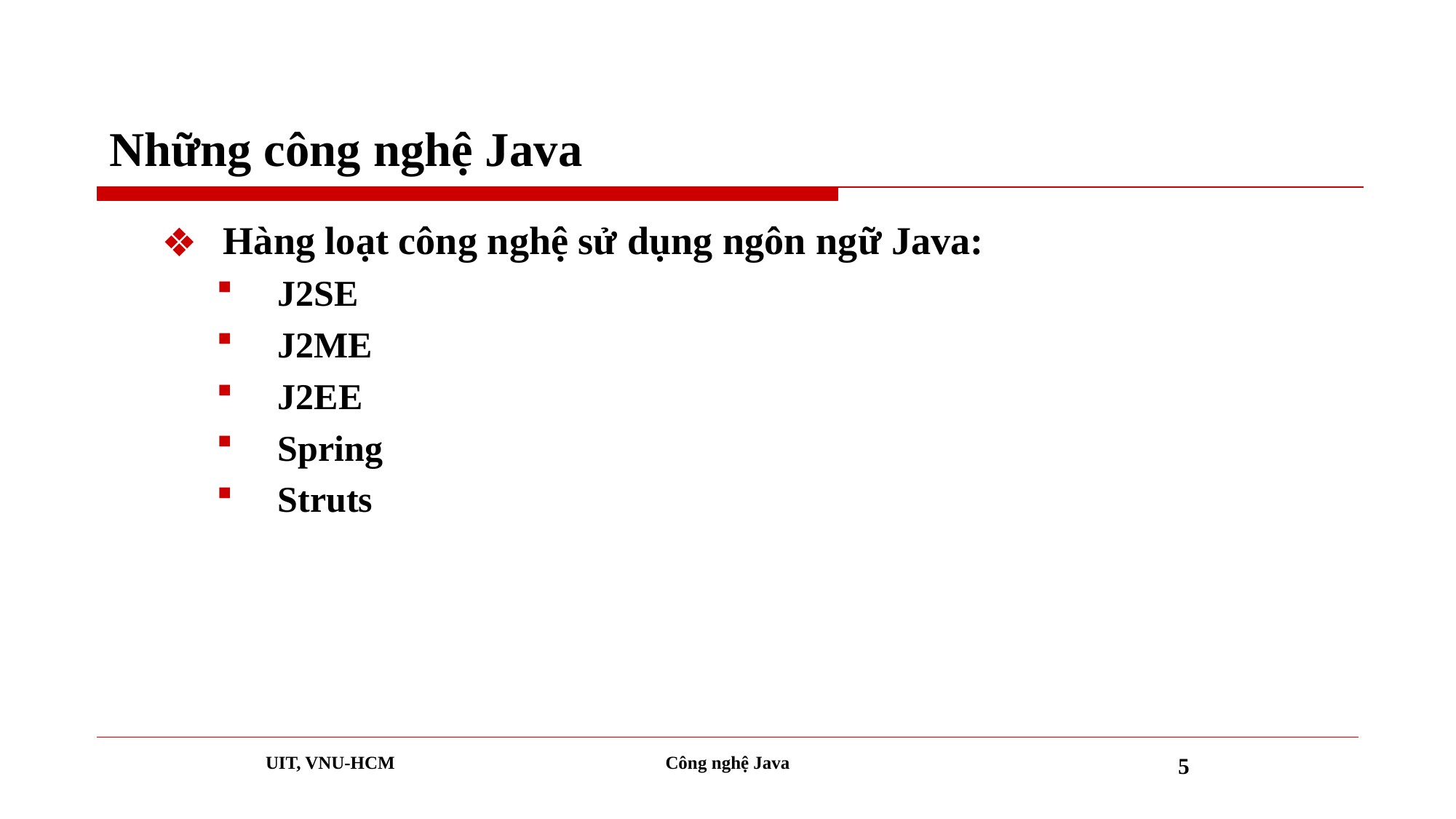

# Những công nghệ Java
Hàng loạt công nghệ sử dụng ngôn ngữ Java:
J2SE
J2ME
J2EE
Spring
Struts
UIT, VNU-HCM
Công nghệ Java
5